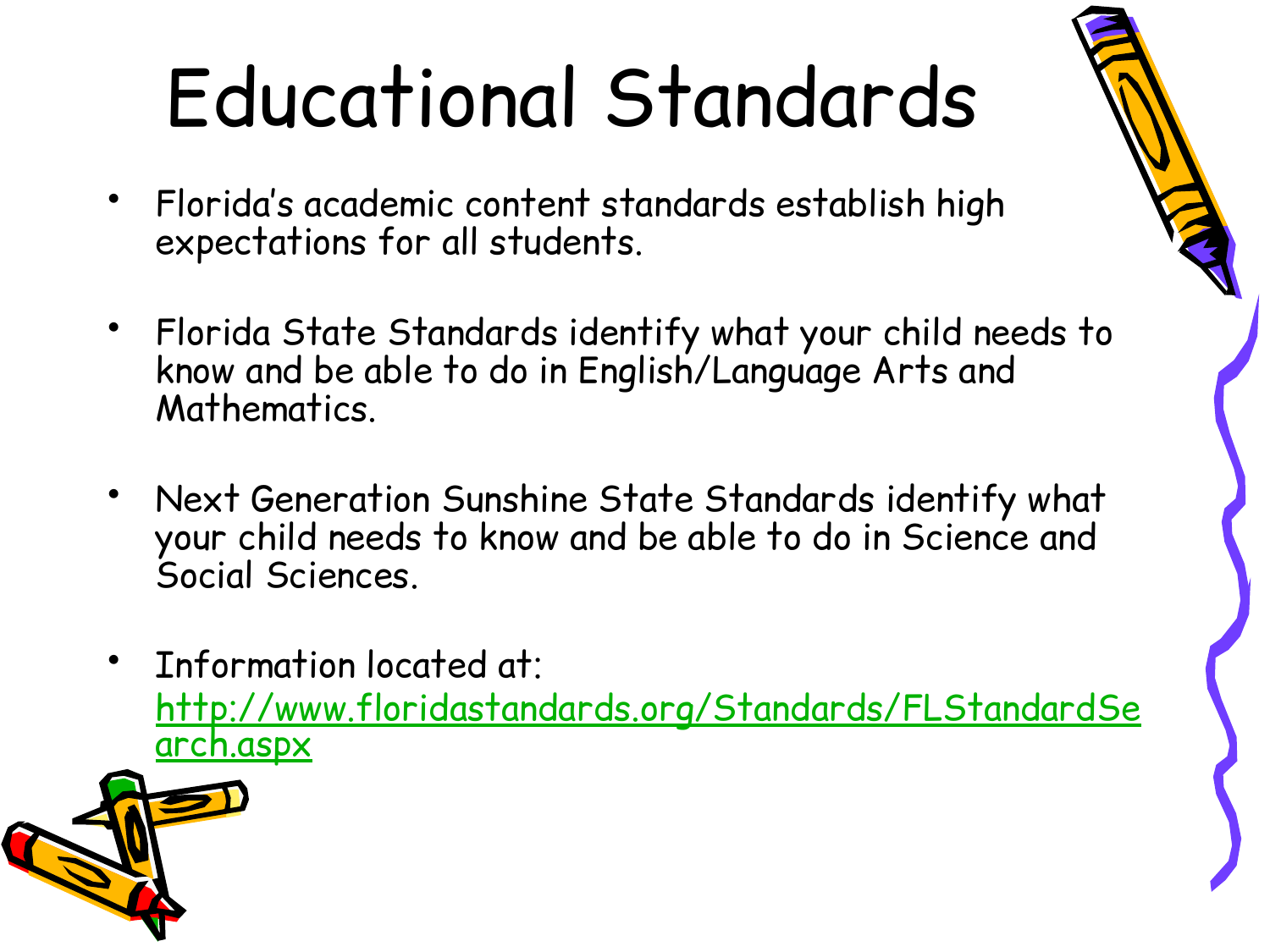

Educational Standards
Florida’s academic content standards establish high expectations for all students.

Florida State Standards identify what your child needs to know and be able to do in English/Language Arts and Mathematics.

Next Generation Sunshine State Standards identify what your child needs to know and be able to do in Science and Social Sciences.

Information located at: http://www.floridastandards.org/Standards/FLStandardSearch.aspx